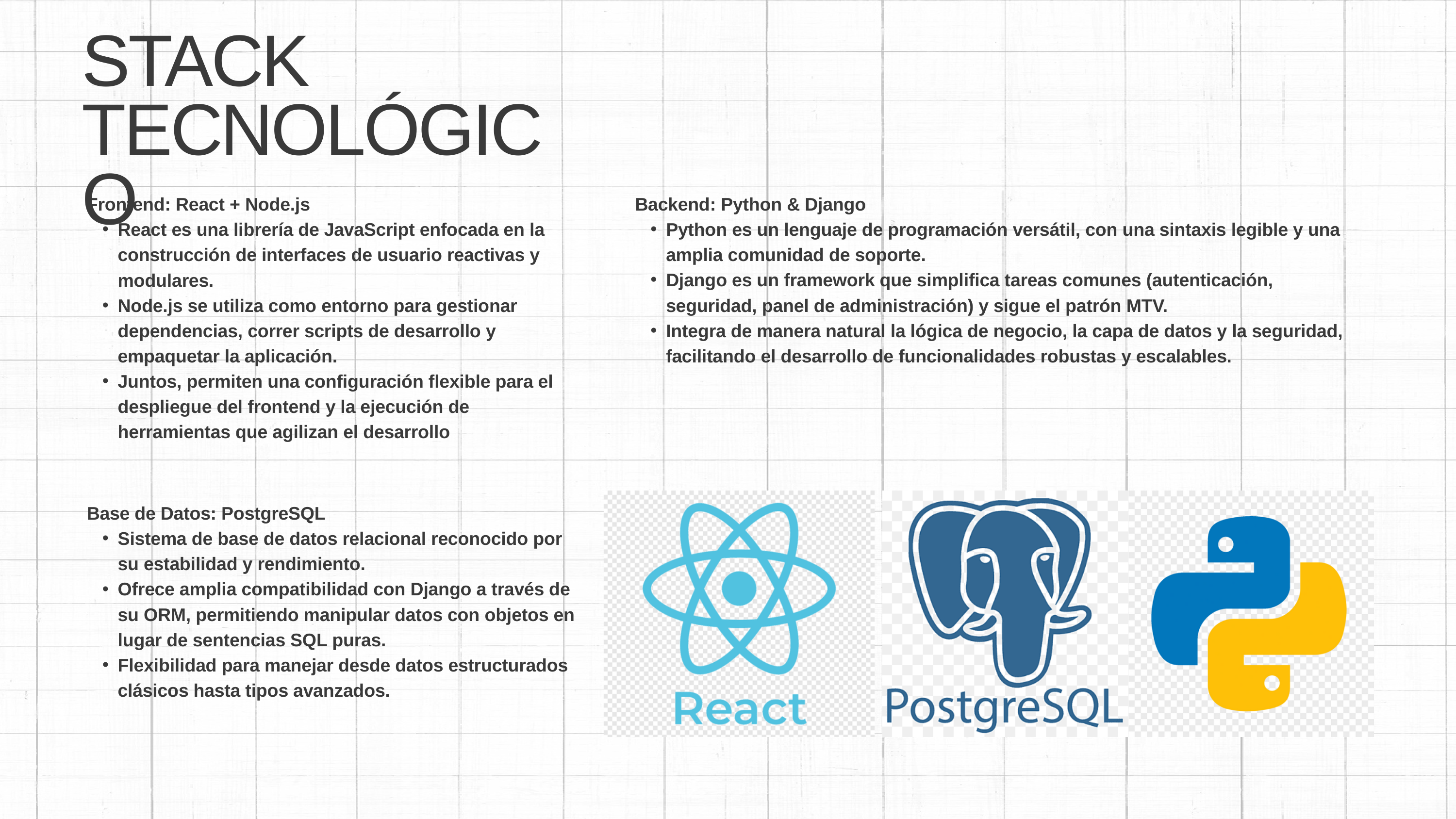

STACK TECNOLÓGICO
Frontend: React + Node.js
React es una librería de JavaScript enfocada en la construcción de interfaces de usuario reactivas y modulares.
Node.js se utiliza como entorno para gestionar dependencias, correr scripts de desarrollo y empaquetar la aplicación.
Juntos, permiten una configuración flexible para el despliegue del frontend y la ejecución de herramientas que agilizan el desarrollo

Backend: Python & Django
Python es un lenguaje de programación versátil, con una sintaxis legible y una amplia comunidad de soporte.
Django es un framework que simplifica tareas comunes (autenticación, seguridad, panel de administración) y sigue el patrón MTV.
Integra de manera natural la lógica de negocio, la capa de datos y la seguridad, facilitando el desarrollo de funcionalidades robustas y escalables.

Base de Datos: PostgreSQL
Sistema de base de datos relacional reconocido por su estabilidad y rendimiento.
Ofrece amplia compatibilidad con Django a través de su ORM, permitiendo manipular datos con objetos en lugar de sentencias SQL puras.
Flexibilidad para manejar desde datos estructurados clásicos hasta tipos avanzados.